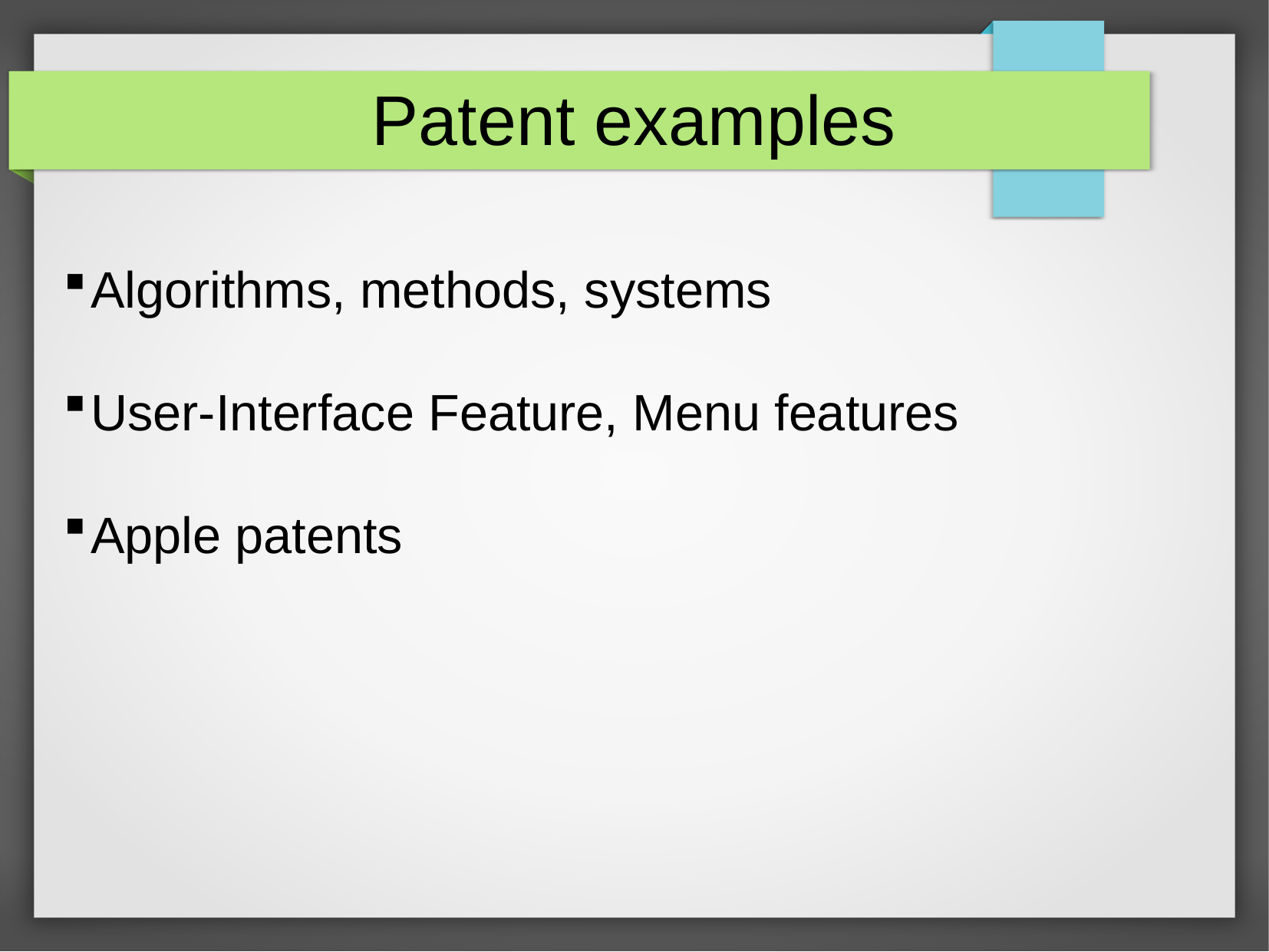

Patent examples

Algorithms, methods, systems

User-Interface Feature, Menu features

Apple patents